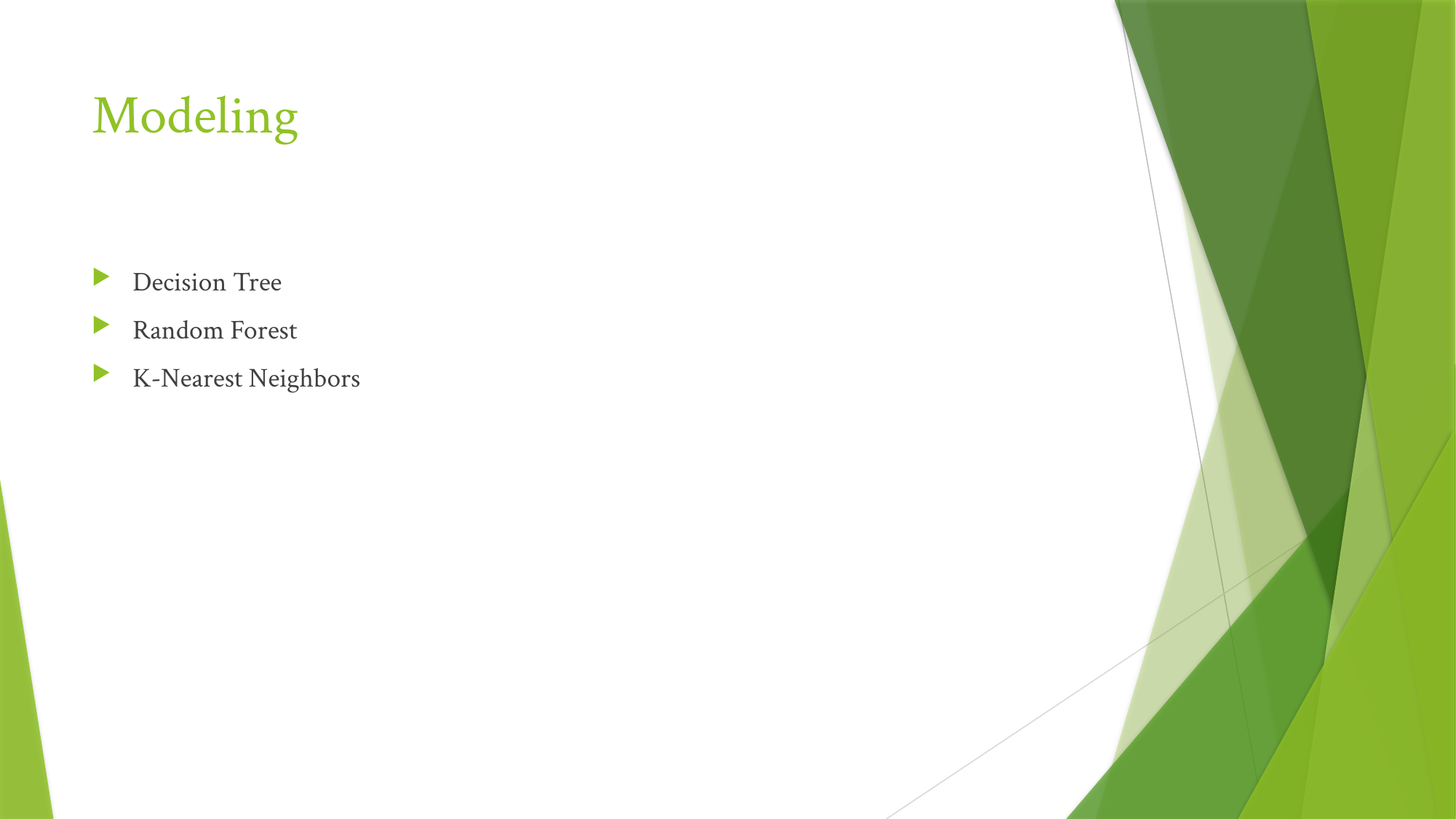

# Modeling
Decision Tree
Random Forest
K-Nearest Neighbors